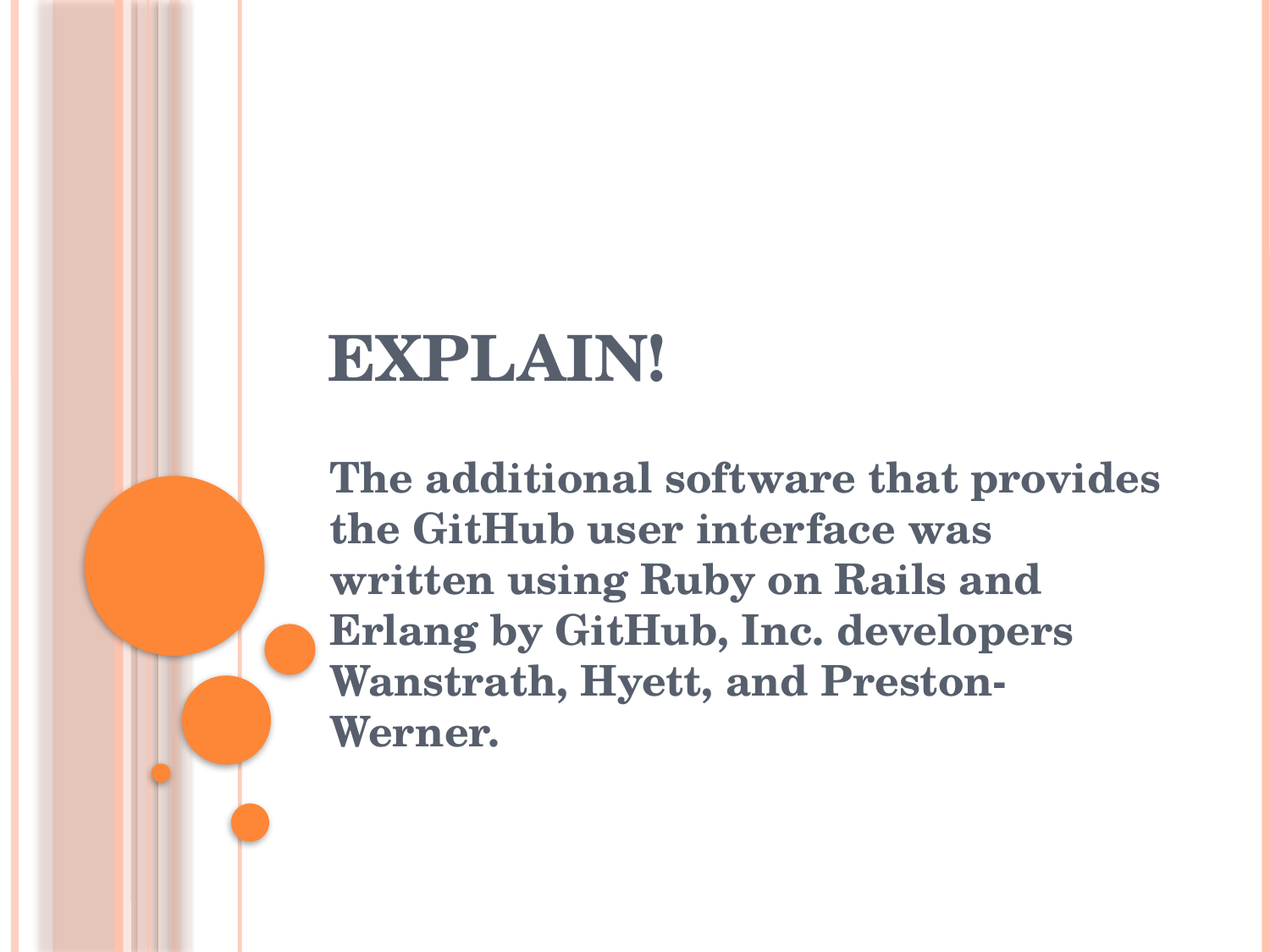

# explain!
The additional software that provides the GitHub user interface was written using Ruby on Rails and Erlang by GitHub, Inc. developers Wanstrath, Hyett, and Preston-Werner.